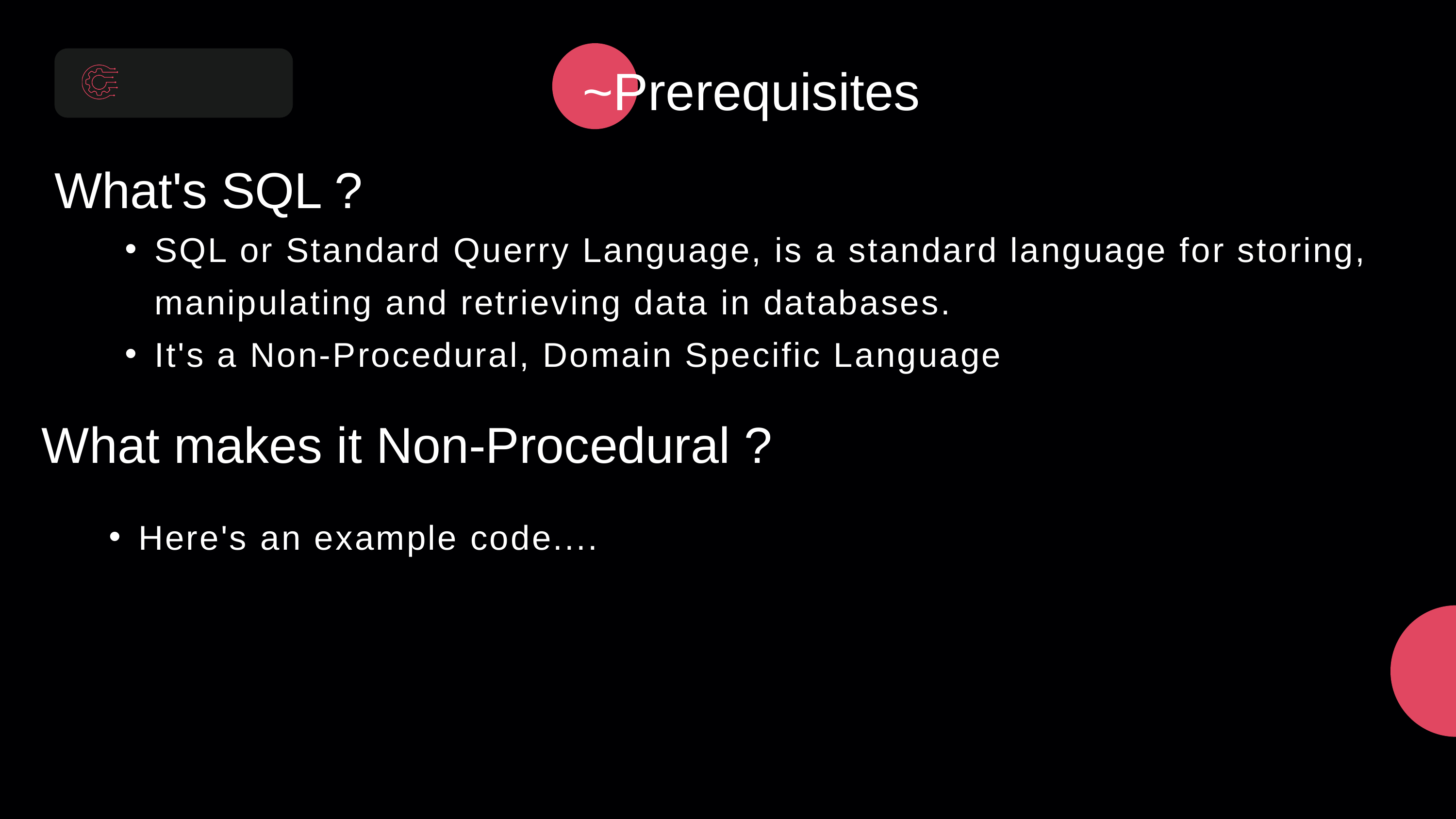

~Prerequisites

What's SQL ?
SQL or Standard Querry Language, is a standard language for storing, manipulating and retrieving data in databases.
It's a Non-Procedural, Domain Specific Language

What makes it Non-Procedural ?
Here's an example code....